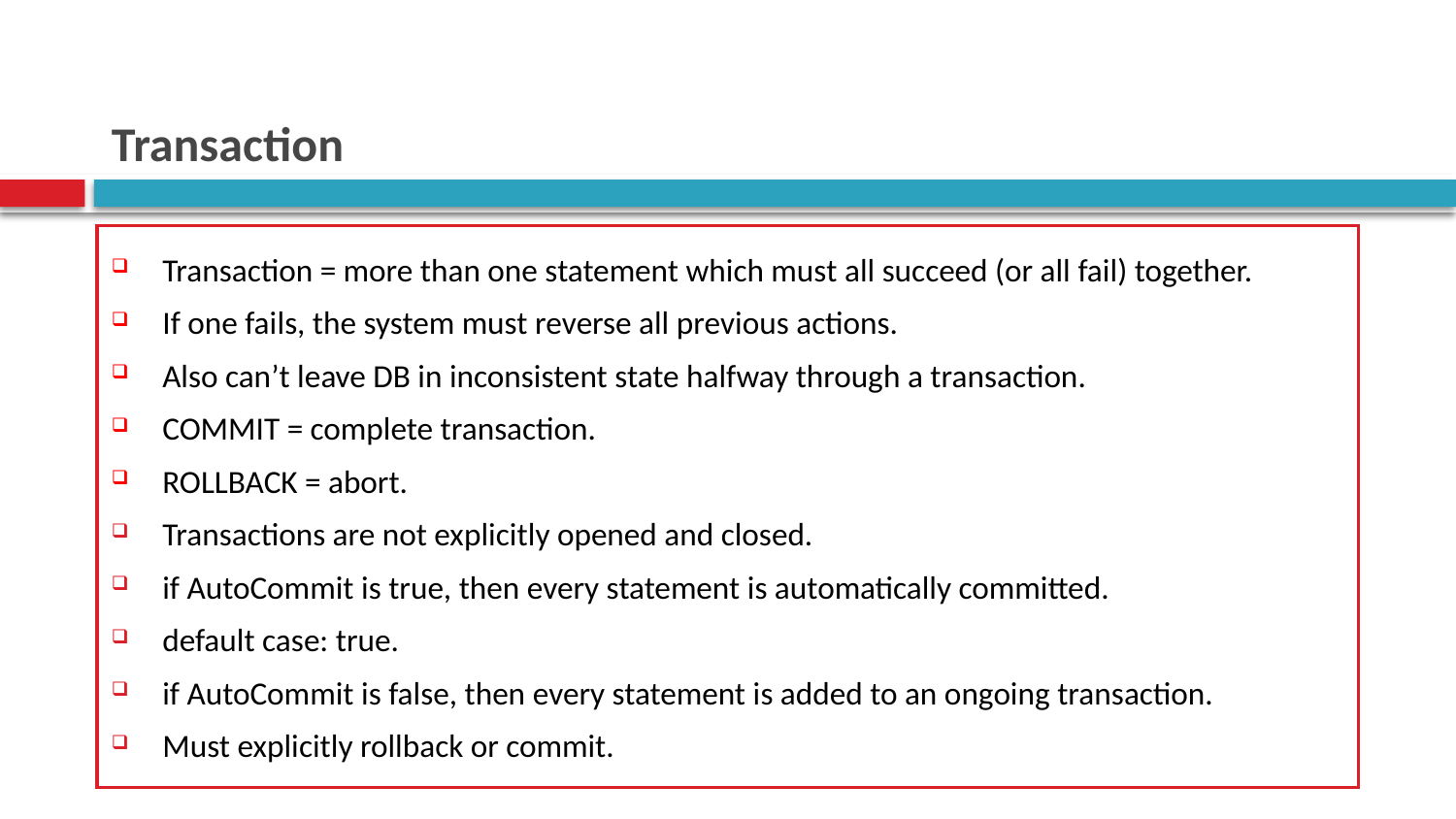

# Transaction
Transaction = more than one statement which must all succeed (or all fail) together.
If one fails, the system must reverse all previous actions.
Also can’t leave DB in inconsistent state halfway through a transaction.
COMMIT = complete transaction.
ROLLBACK = abort.
Transactions are not explicitly opened and closed.
if AutoCommit is true, then every statement is automatically committed.
default case: true.
if AutoCommit is false, then every statement is added to an ongoing transaction.
Must explicitly rollback or commit.